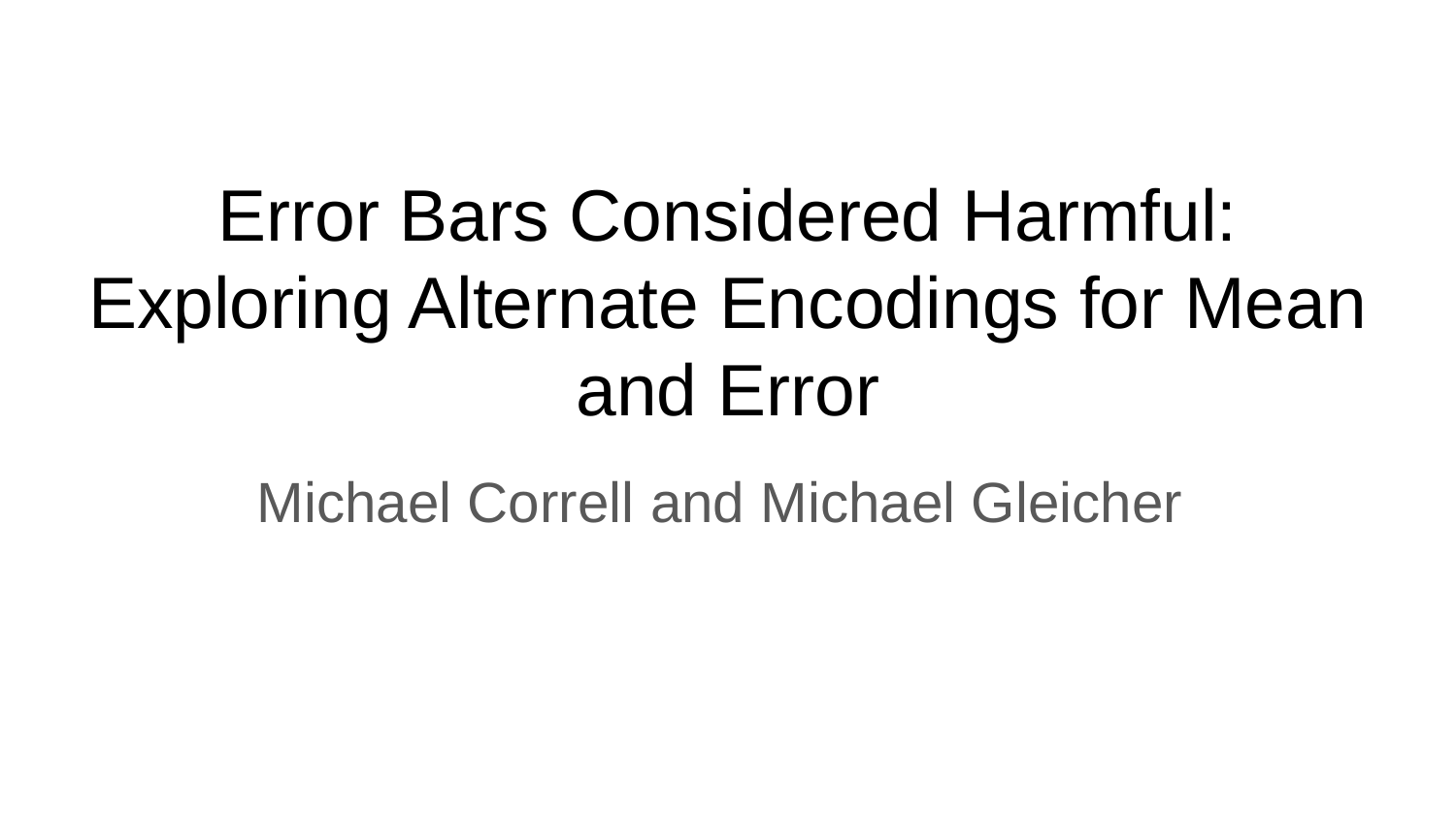

# Error Bars Considered Harmful: Exploring Alternate Encodings for Mean and Error
Michael Correll and Michael Gleicher